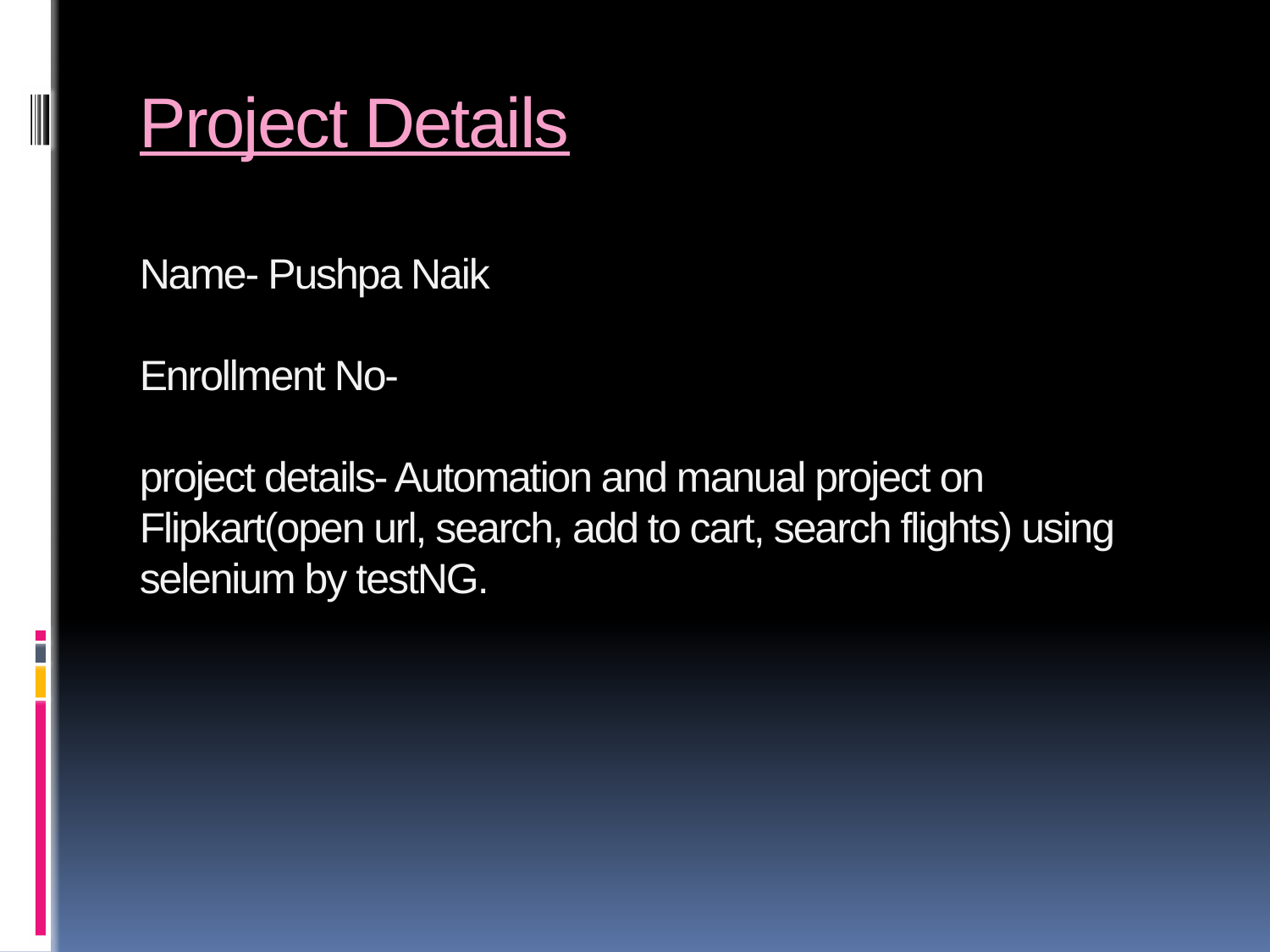

# Project Details Name- Pushpa Naik Enrollment No- project details- Automation and manual project on Flipkart(open url, search, add to cart, search flights) using selenium by testNG.